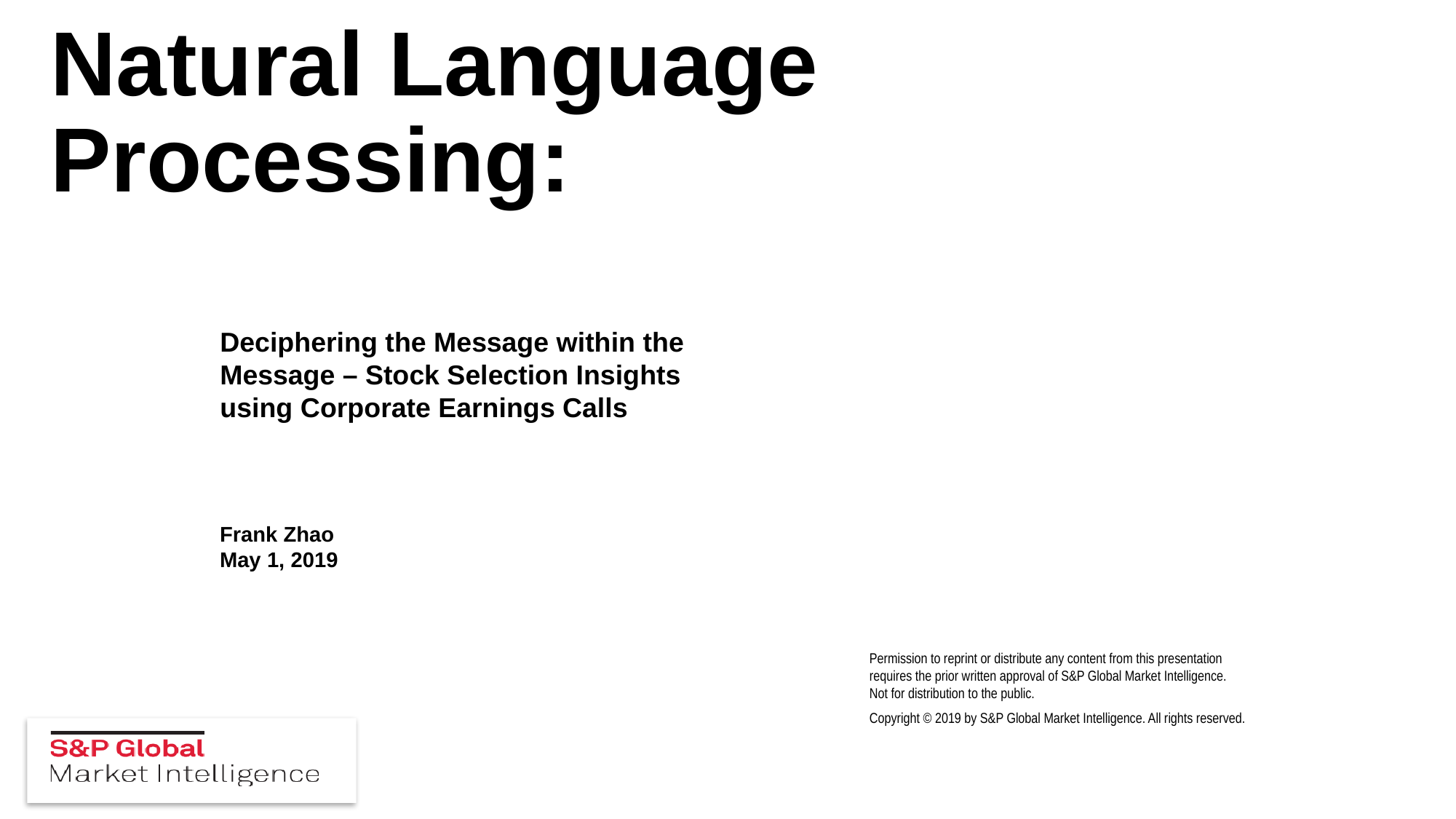

# Natural Language Processing:
Deciphering the Message within the Message – Stock Selection Insights using Corporate Earnings Calls

Frank Zhao
May 1, 2019

Permission to reprint or distribute any content from this presentation requires the prior written approval of S&P Global Market Intelligence.
Not for distribution to the public.
Copyright © 2019 by S&P Global Market Intelligence. All rights reserved.